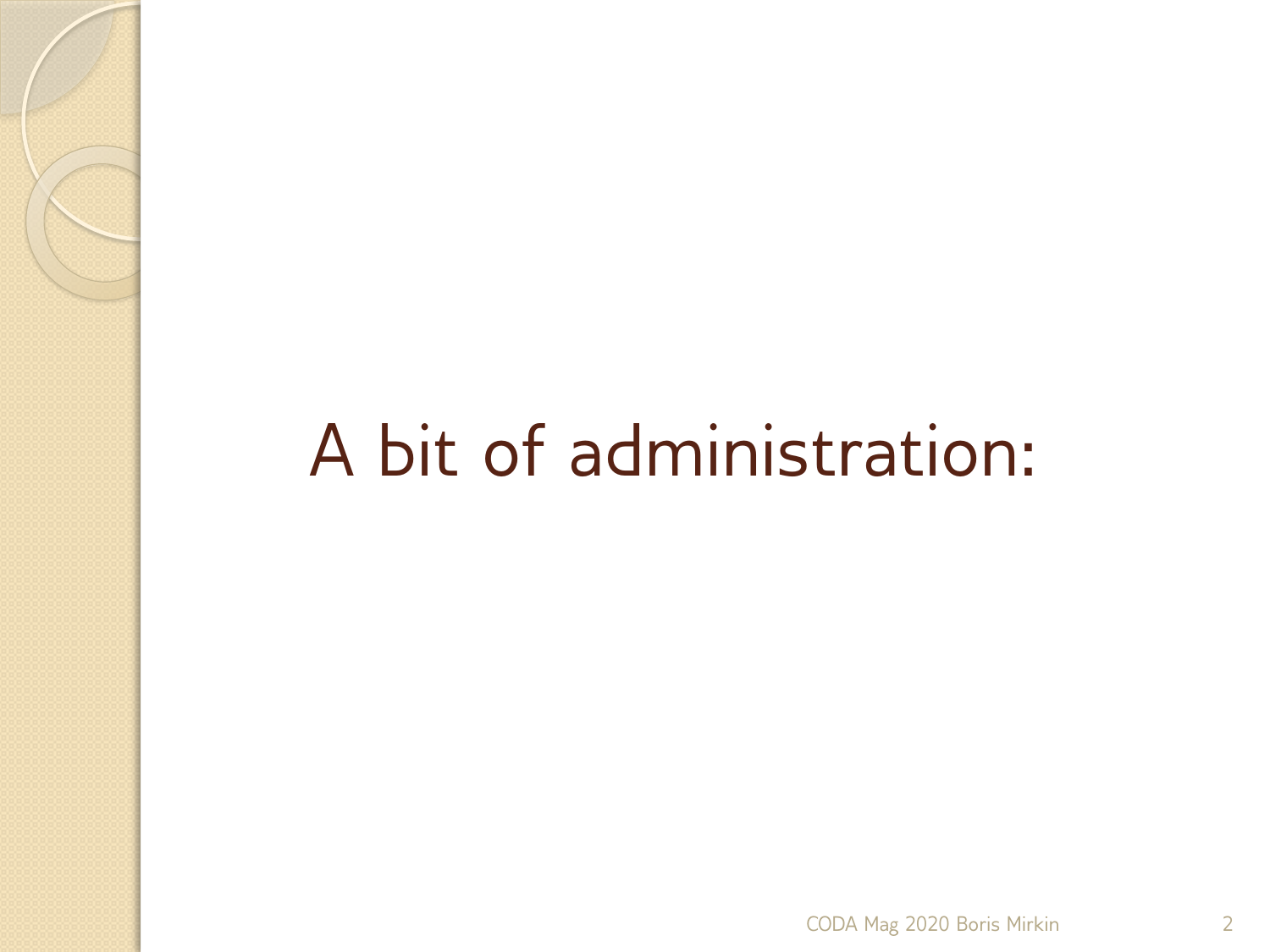

# A bit of administration:
CODA Mag 2020 Boris Mirkin
2